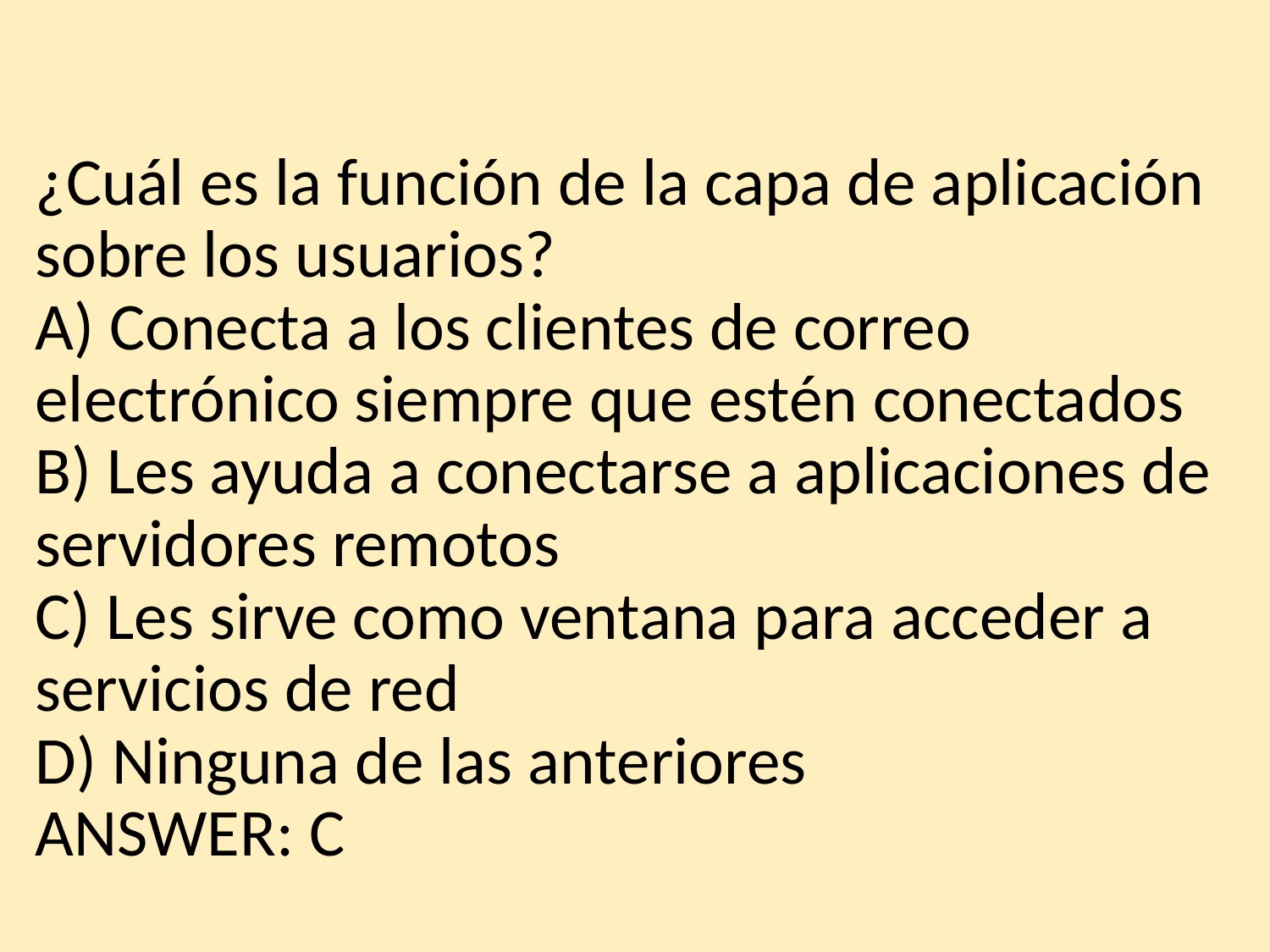

# ¿Cuál es la función de la capa de aplicación sobre los usuarios? A) Conecta a los clientes de correo electrónico siempre que estén conectados B) Les ayuda a conectarse a aplicaciones de servidores remotos C) Les sirve como ventana para acceder a servicios de red D) Ninguna de las anteriores ANSWER: C